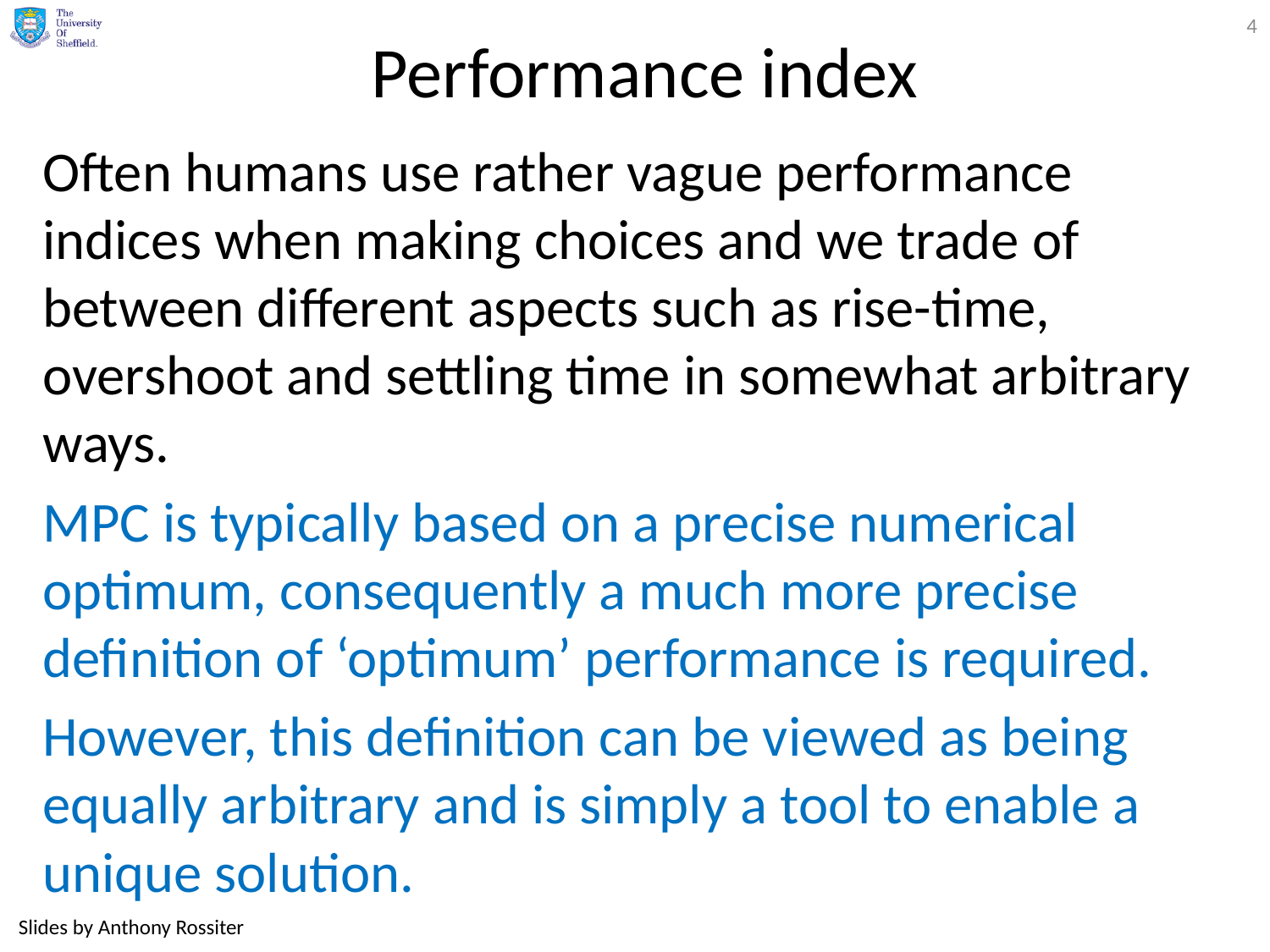

4
# Performance index
Often humans use rather vague performance indices when making choices and we trade of between different aspects such as rise-time, overshoot and settling time in somewhat arbitrary ways.
MPC is typically based on a precise numerical optimum, consequently a much more precise definition of ‘optimum’ performance is required.
However, this definition can be viewed as being equally arbitrary and is simply a tool to enable a unique solution.
Slides by Anthony Rossiter